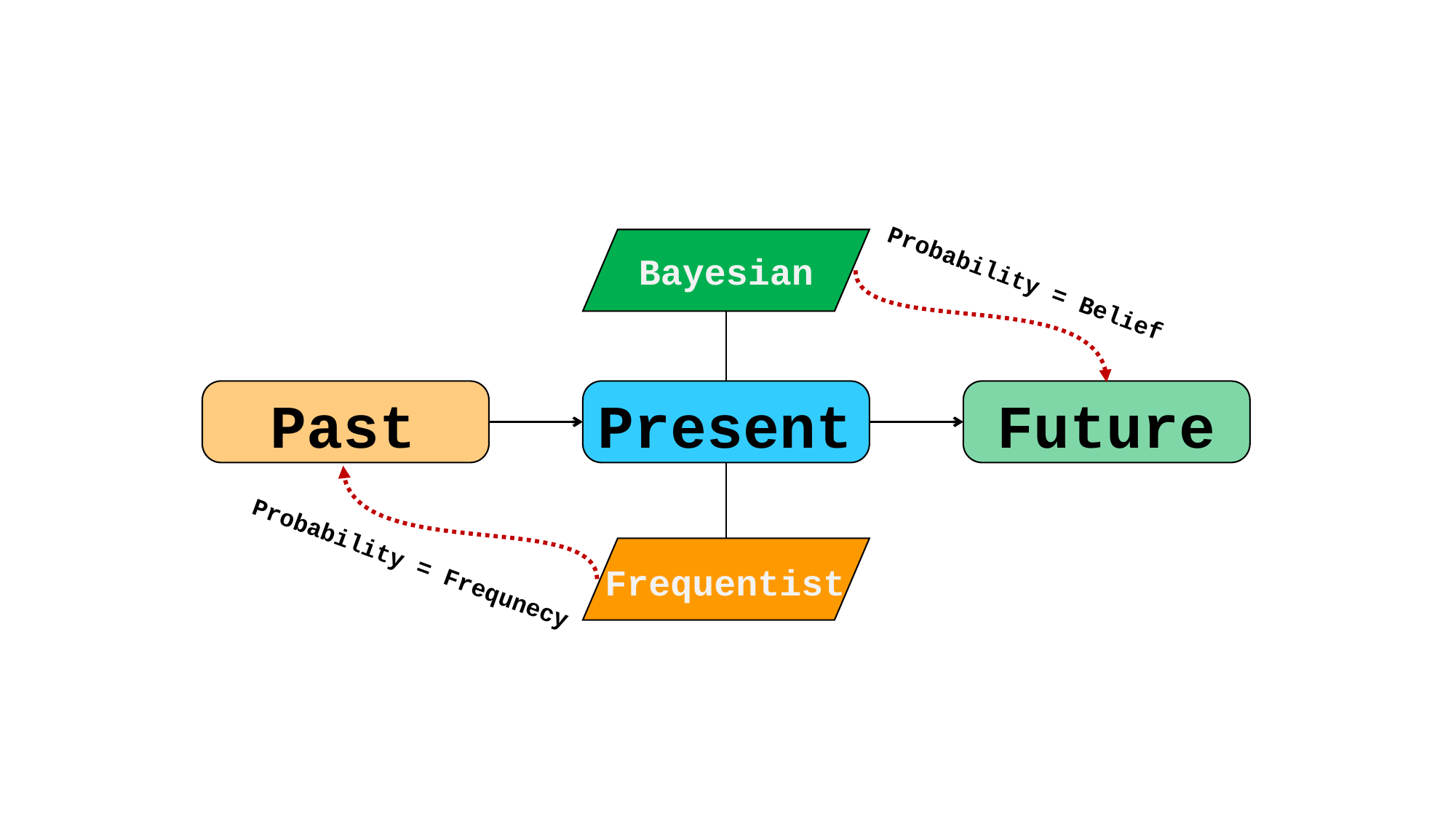

Past
Present
Future
Bayesian
Probability = Belief
Probability = Frequnecy
Frequentist